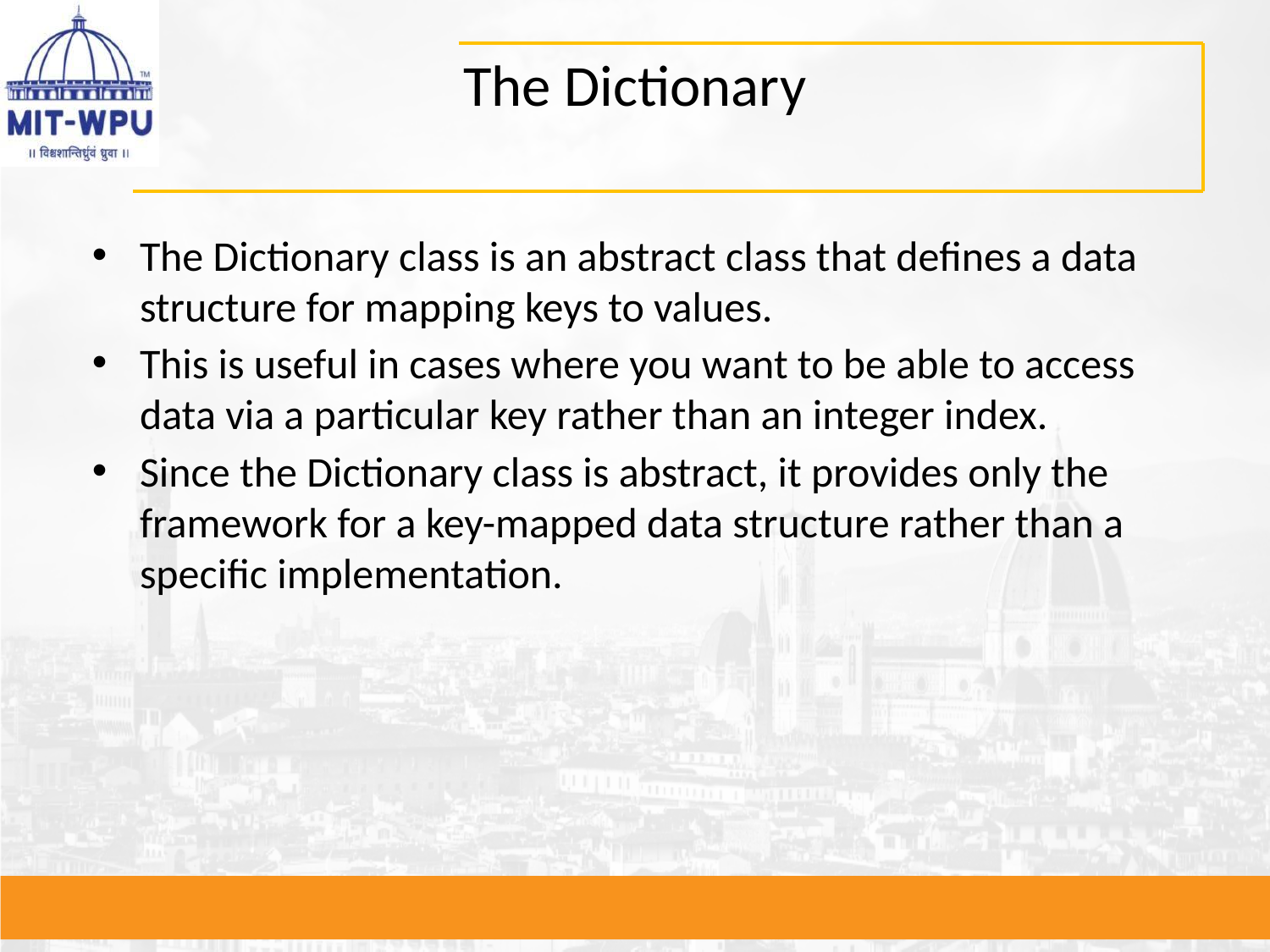

# The Dictionary
The Dictionary class is an abstract class that defines a data structure for mapping keys to values.
This is useful in cases where you want to be able to access data via a particular key rather than an integer index.
Since the Dictionary class is abstract, it provides only the framework for a key-mapped data structure rather than a specific implementation.